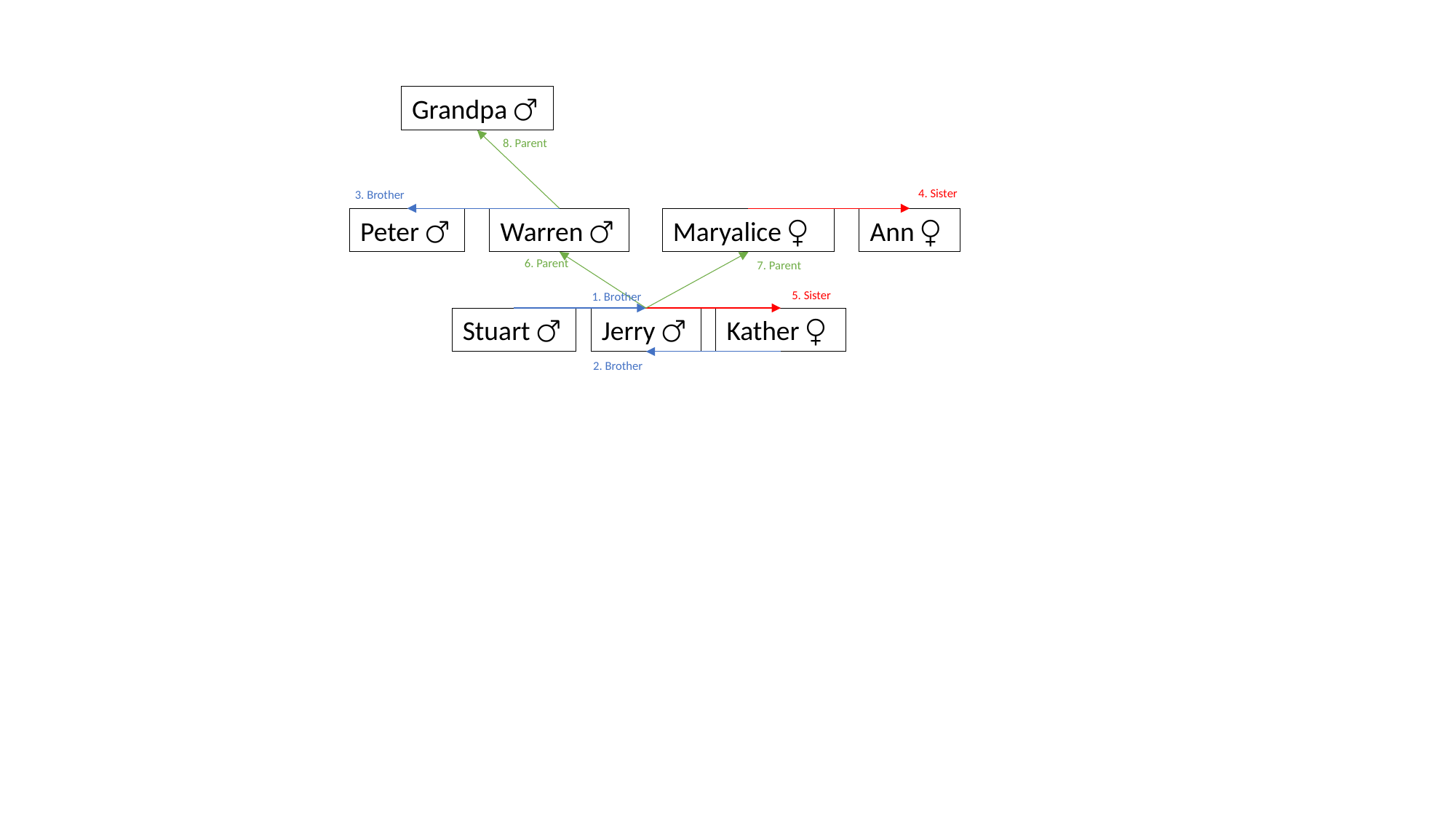

Grandpa ♂
8. Parent
4. Sister
3. Brother
Peter ♂
Warren ♂
Maryalice ♀
Ann ♀
6. Parent
7. Parent
5. Sister
1. Brother
Stuart ♂
Jerry ♂
Kather ♀
2. Brother